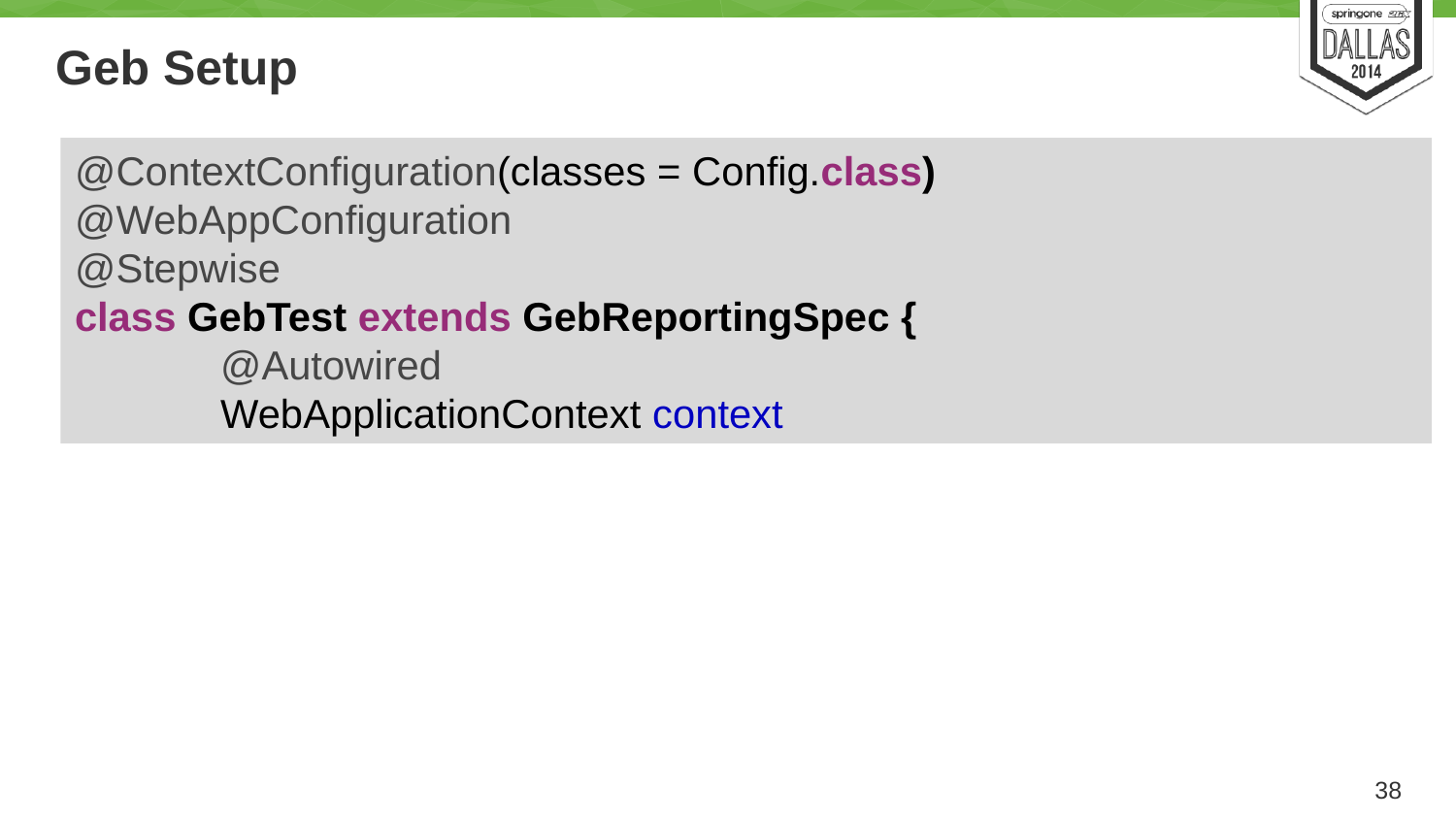

# Geb Setup
@ContextConfiguration(classes = Config.class)
@WebAppConfiguration
@Stepwise
class GebTest extends GebReportingSpec {
	@Autowired
	WebApplicationContext context
38